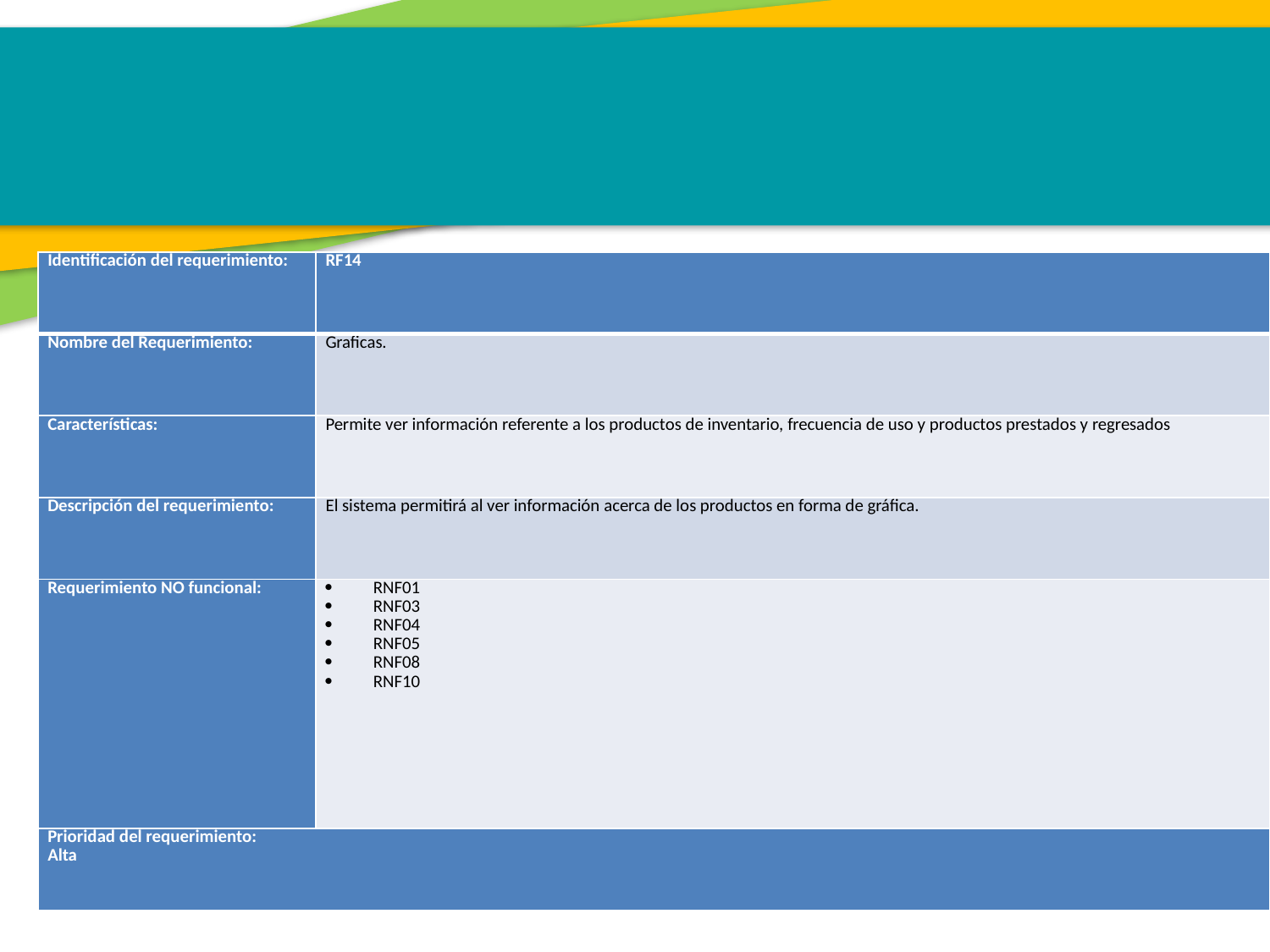

| Identificación del requerimiento: | RF14 |
| --- | --- |
| Nombre del Requerimiento: | Graficas. |
| Características: | Permite ver información referente a los productos de inventario, frecuencia de uso y productos prestados y regresados |
| Descripción del requerimiento: | El sistema permitirá al ver información acerca de los productos en forma de gráfica. |
| Requerimiento NO funcional: | RNF01 RNF03 RNF04 RNF05 RNF08 RNF10 |
| Prioridad del requerimiento: Alta |  |